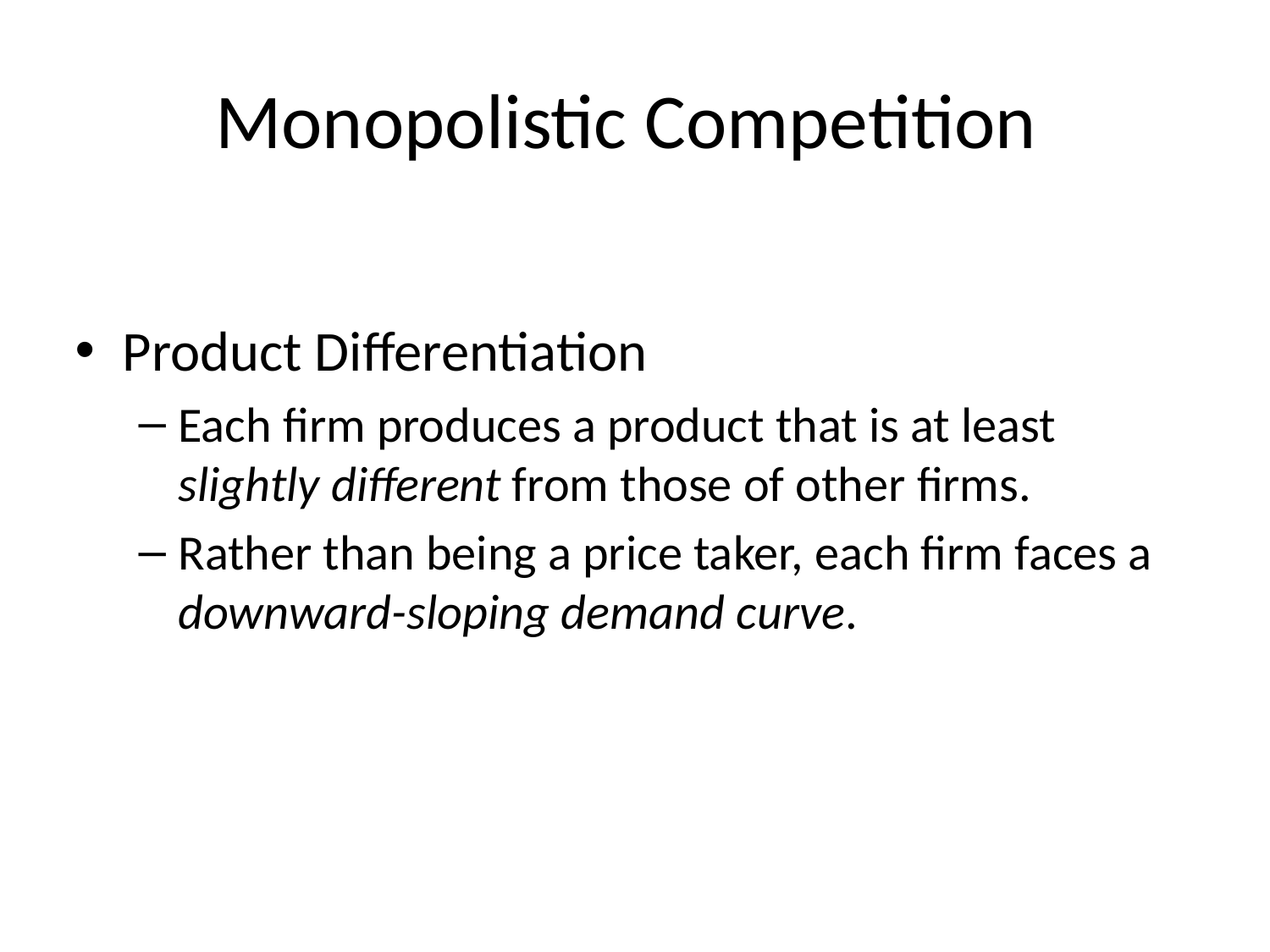

# Monopolistic Competition
Product Differentiation
Each firm produces a product that is at least slightly different from those of other firms.
Rather than being a price taker, each firm faces a downward-sloping demand curve.